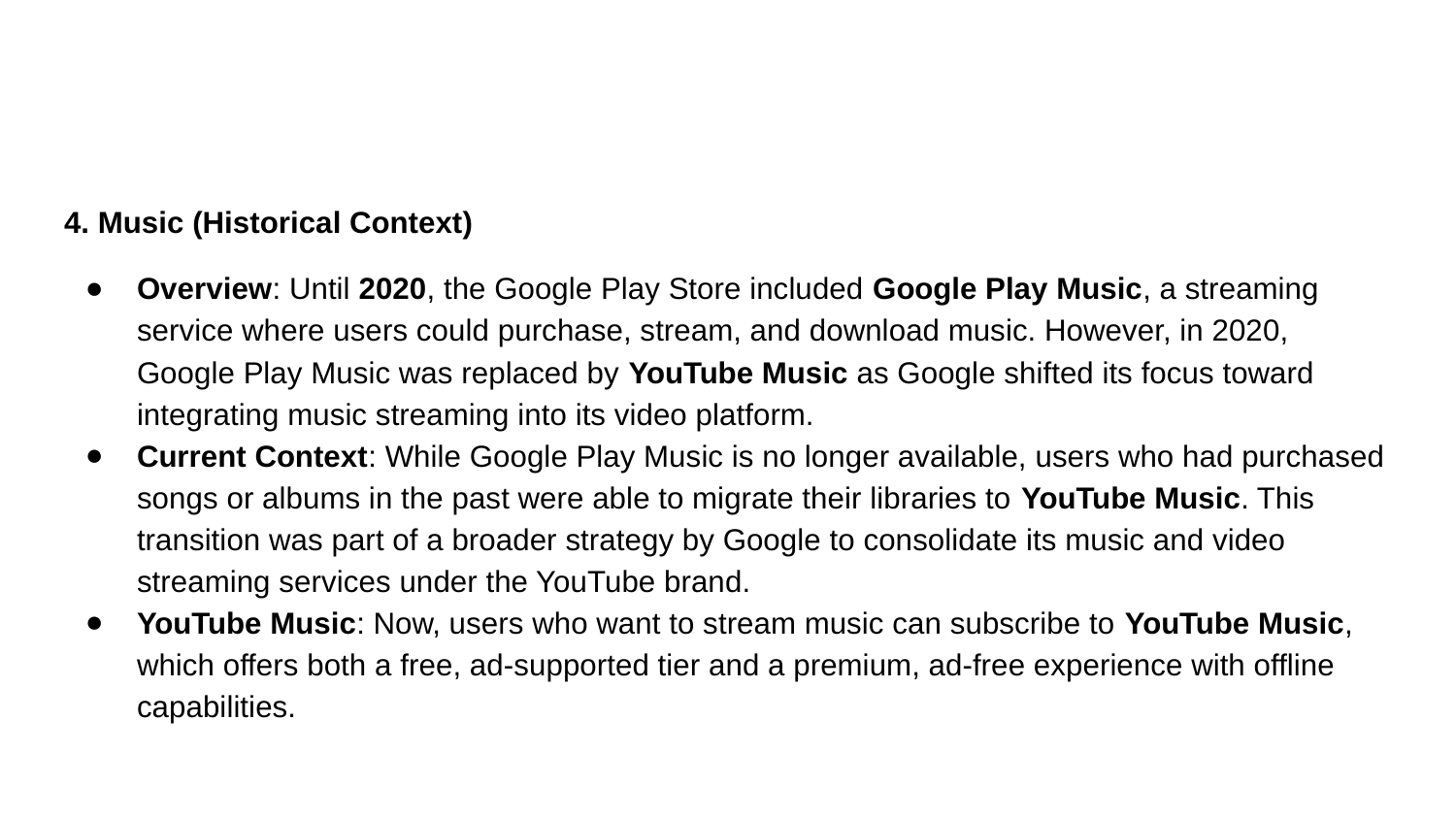

#
4. Music (Historical Context)
Overview: Until 2020, the Google Play Store included Google Play Music, a streaming service where users could purchase, stream, and download music. However, in 2020, Google Play Music was replaced by YouTube Music as Google shifted its focus toward integrating music streaming into its video platform.
Current Context: While Google Play Music is no longer available, users who had purchased songs or albums in the past were able to migrate their libraries to YouTube Music. This transition was part of a broader strategy by Google to consolidate its music and video streaming services under the YouTube brand.
YouTube Music: Now, users who want to stream music can subscribe to YouTube Music, which offers both a free, ad-supported tier and a premium, ad-free experience with offline capabilities.